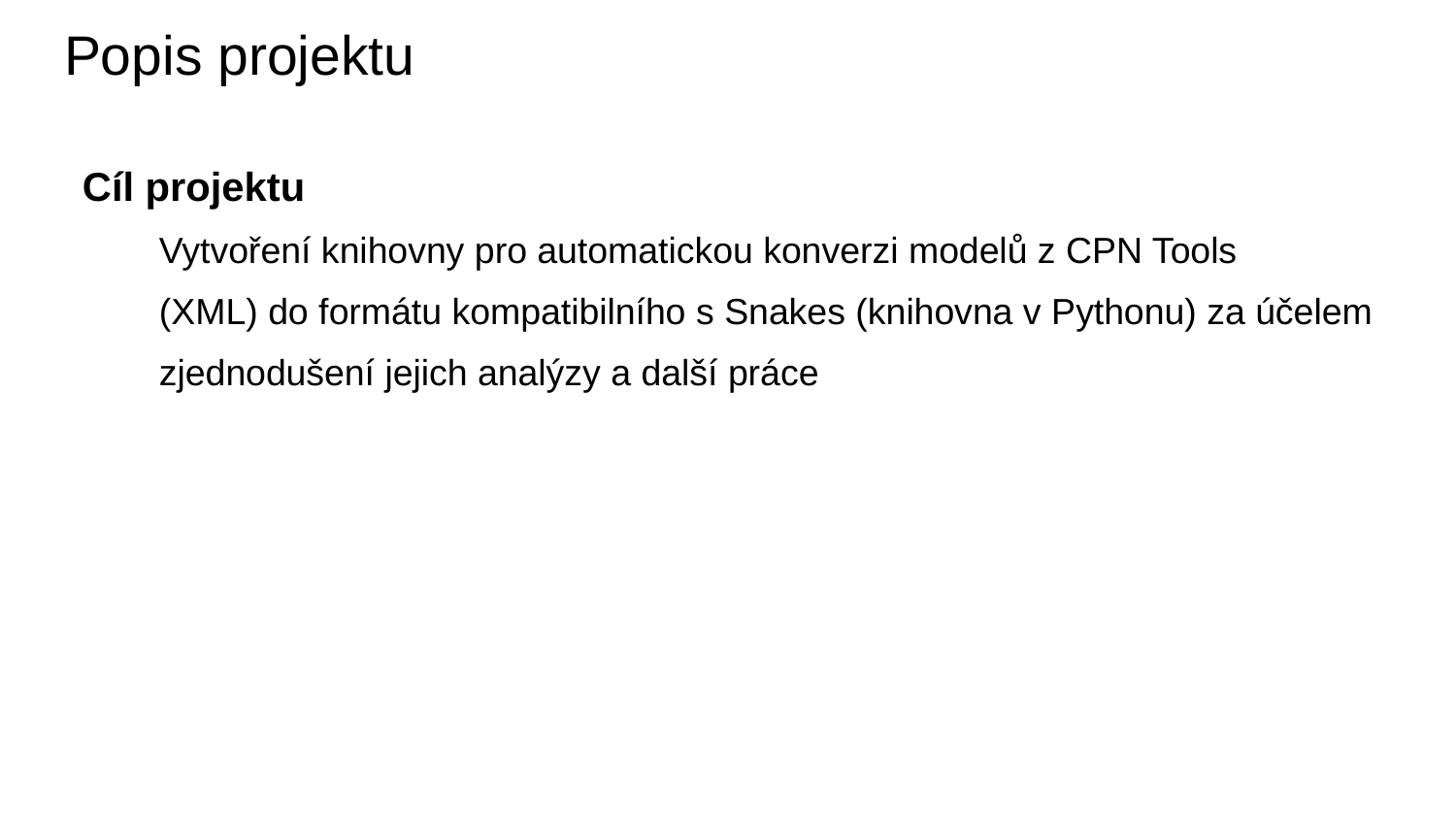

# Popis projektu

Cíl projektu
Vytvoření knihovny pro automatickou konverzi modelů z CPN Tools (XML) do formátu kompatibilního s Snakes (knihovna v Pythonu) za účelem zjednodušení jejich analýzy a další práce